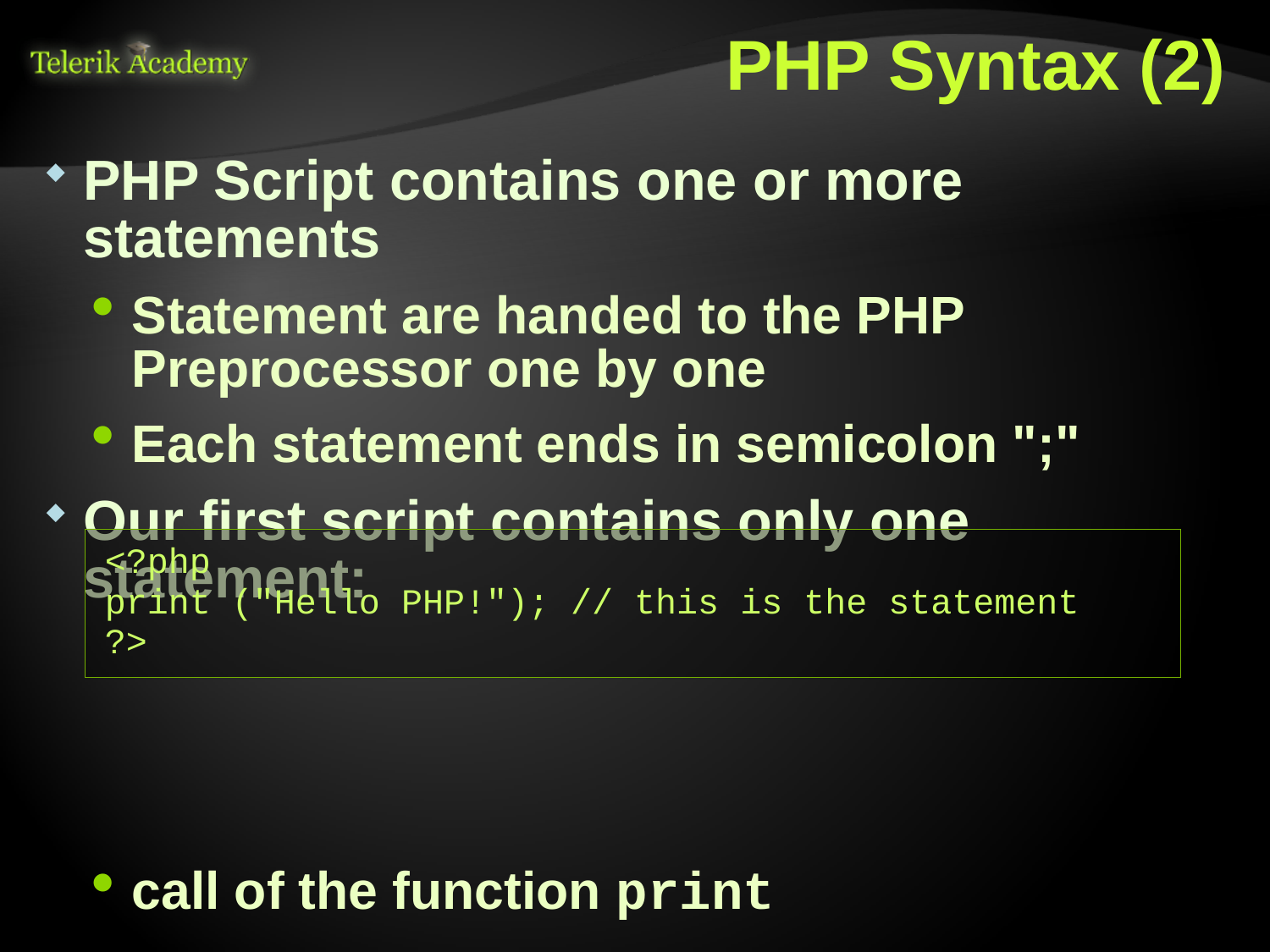

# PHP Syntax (2)
PHP Script contains one or more statements
Statement are handed to the PHP Preprocessor one by one
Each statement ends in semicolon ";"
Our first script contains only one statement:

call of the function print

<?php
print ("Hello PHP!"); // this is the statement
?>